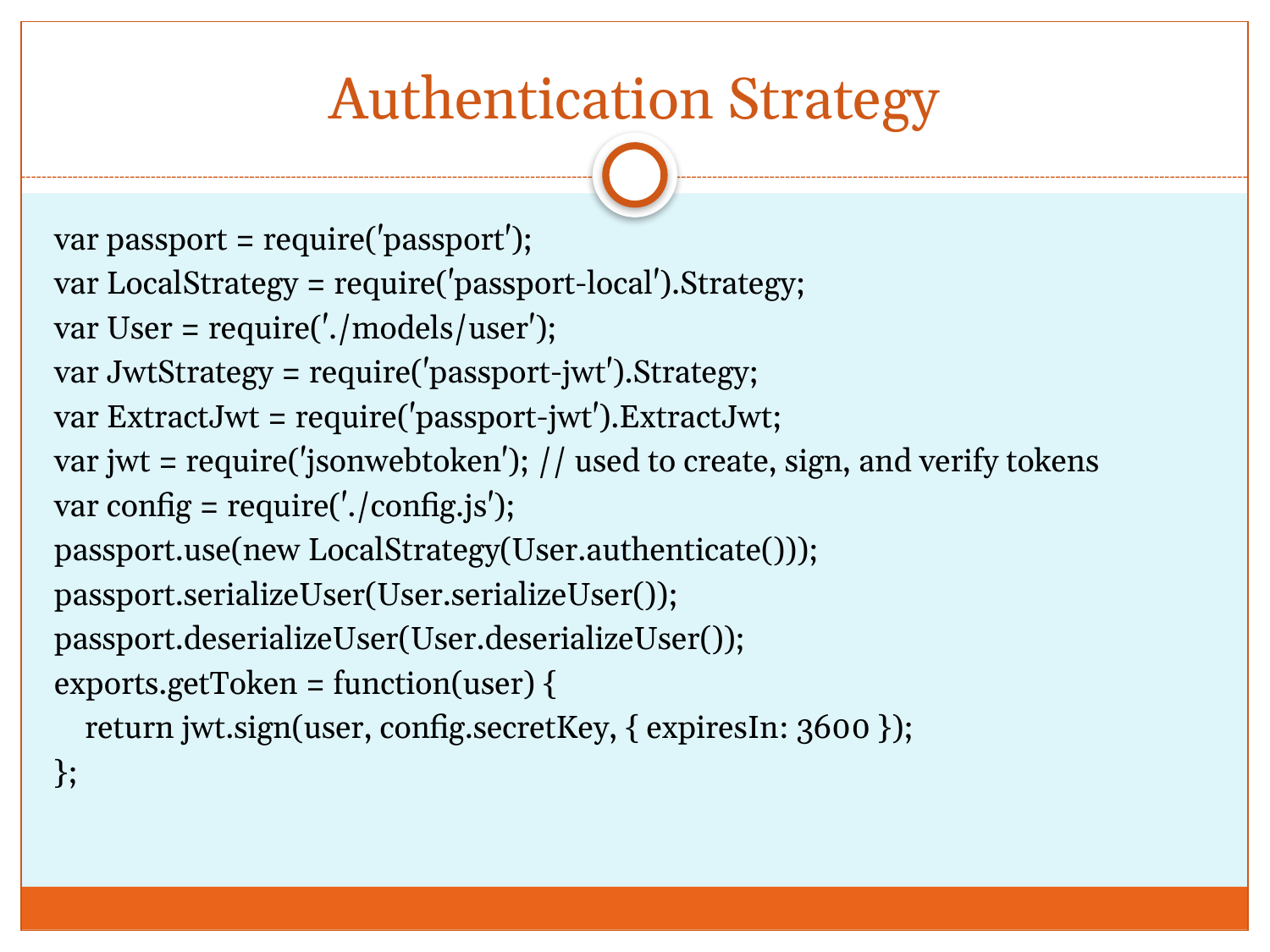

# Authentication Strategy
var passport = require('passport');
var LocalStrategy = require('passport-local').Strategy;
var User = require('./models/user');
var JwtStrategy = require('passport-jwt').Strategy;
var ExtractJwt = require('passport-jwt').ExtractJwt;
var jwt = require('jsonwebtoken'); // used to create, sign, and verify tokens
var config = require('./config.js');
passport.use(new LocalStrategy(User.authenticate()));
passport.serializeUser(User.serializeUser());
passport.deserializeUser(User.deserializeUser());
exports.getToken = function(user) {
    return jwt.sign(user, config.secretKey, { expiresIn: 3600 });
};